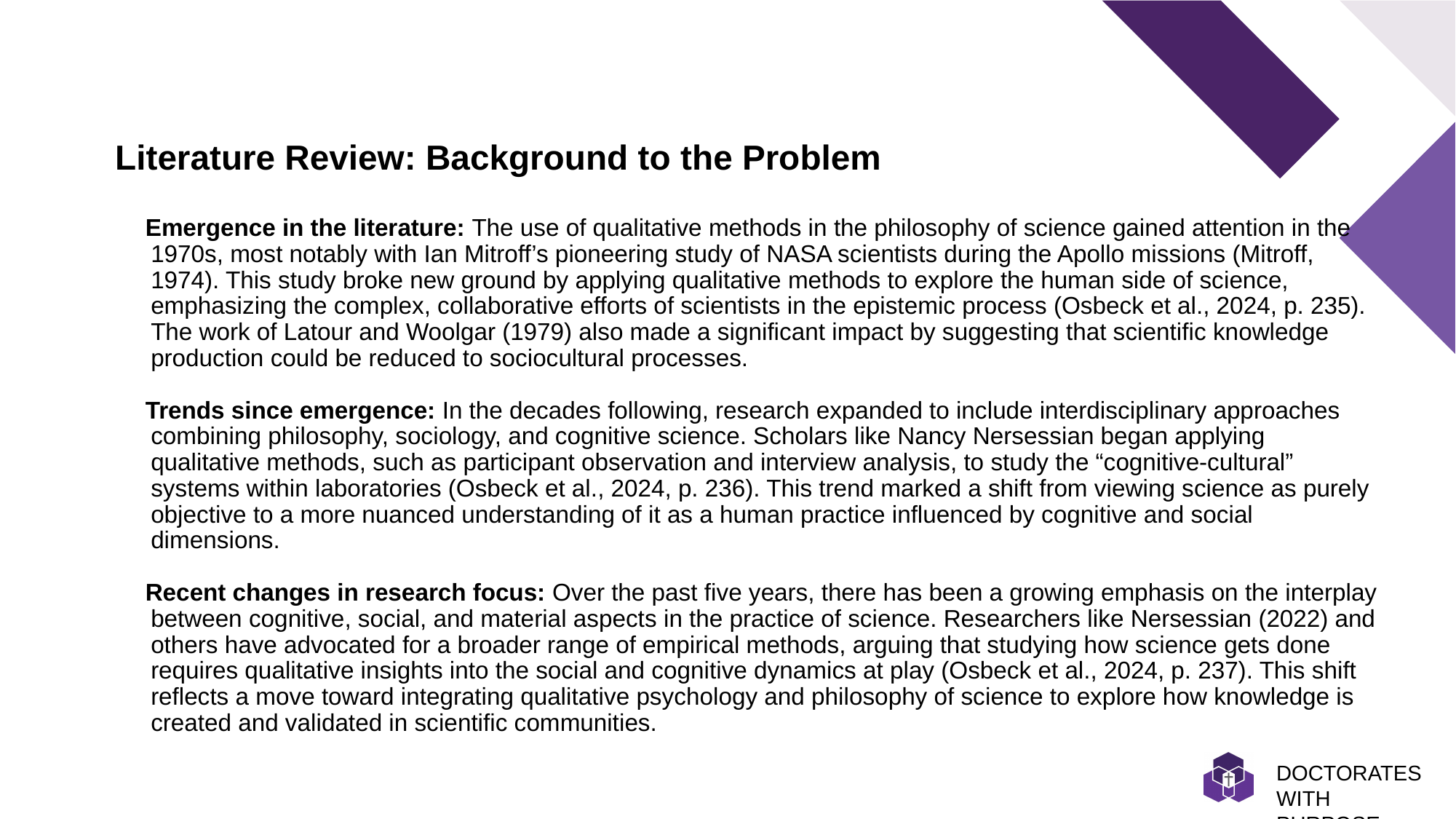

# Literature Review: Background to the Problem
Emergence in the literature: The use of qualitative methods in the philosophy of science gained attention in the 1970s, most notably with Ian Mitroff’s pioneering study of NASA scientists during the Apollo missions (Mitroff, 1974). This study broke new ground by applying qualitative methods to explore the human side of science, emphasizing the complex, collaborative efforts of scientists in the epistemic process (Osbeck et al., 2024, p. 235). The work of Latour and Woolgar (1979) also made a significant impact by suggesting that scientific knowledge production could be reduced to sociocultural processes.

Trends since emergence: In the decades following, research expanded to include interdisciplinary approaches combining philosophy, sociology, and cognitive science. Scholars like Nancy Nersessian began applying qualitative methods, such as participant observation and interview analysis, to study the “cognitive-cultural” systems within laboratories (Osbeck et al., 2024, p. 236). This trend marked a shift from viewing science as purely objective to a more nuanced understanding of it as a human practice influenced by cognitive and social dimensions.

Recent changes in research focus: Over the past five years, there has been a growing emphasis on the interplay between cognitive, social, and material aspects in the practice of science. Researchers like Nersessian (2022) and others have advocated for a broader range of empirical methods, arguing that studying how science gets done requires qualitative insights into the social and cognitive dynamics at play (Osbeck et al., 2024, p. 237). This shift reflects a move toward integrating qualitative psychology and philosophy of science to explore how knowledge is created and validated in scientific communities.
DOCTORATES WITH PURPOSE